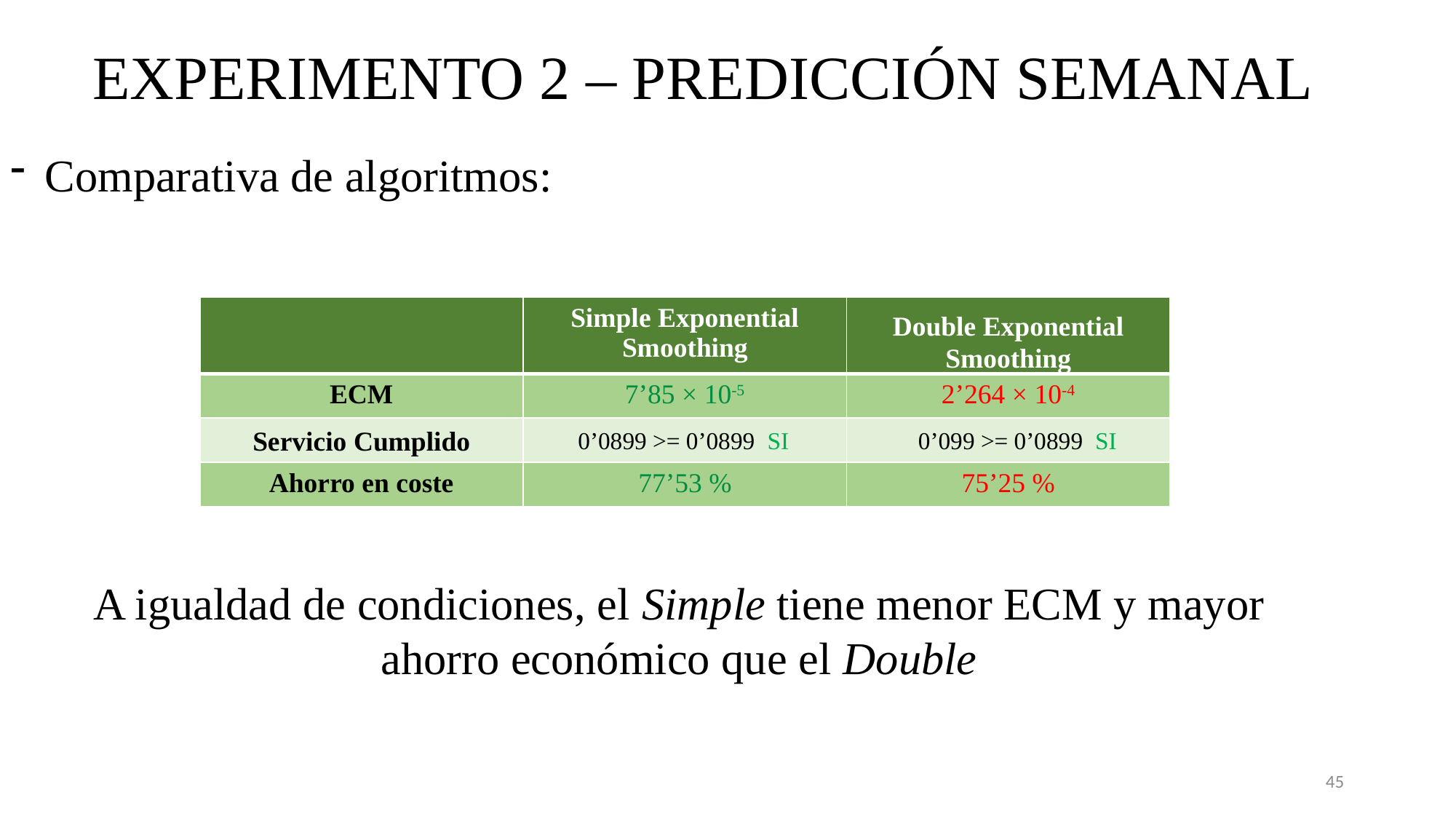

EXPERIMENTO 2 – PREDICCIÓN SEMANAL

Comparativa de algoritmos:

|  | Simple Exponential Smoothing | Double Exponential Smoothing |
| --- | --- | --- |
| ECM | 7’85 × 10-5 | 2’264 × 10-4 |
| Servicio Cumplido |  |  |
| Ahorro en coste | 77’53 % | 75’25 % |
0’0899 >= 0’0899  SI

0’099 >= 0’0899  SI

A igualdad de condiciones, el Simple tiene menor ECM y mayor ahorro económico que el Double

45